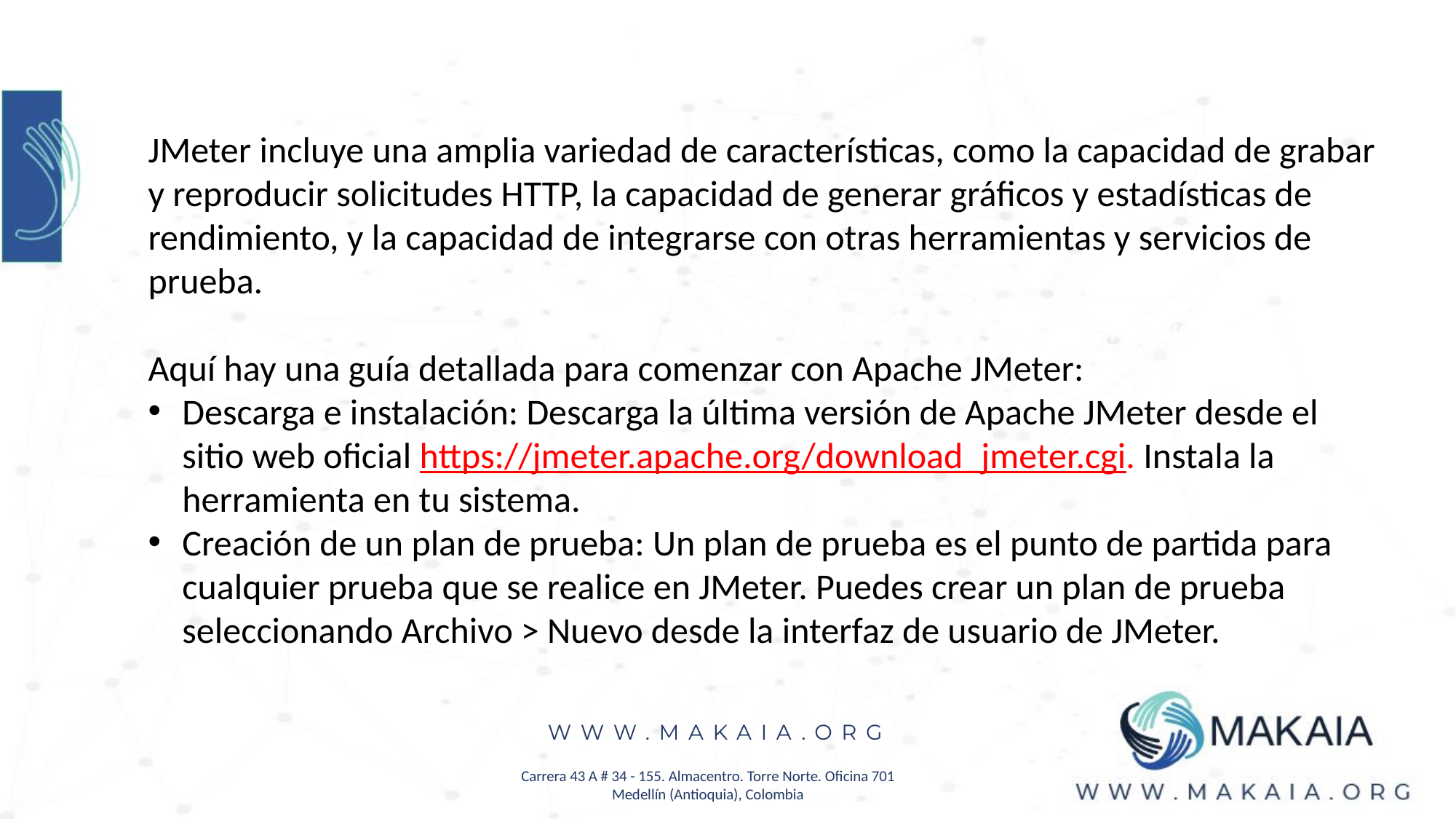

JMeter incluye una amplia variedad de características, como la capacidad de grabar y reproducir solicitudes HTTP, la capacidad de generar gráficos y estadísticas de rendimiento, y la capacidad de integrarse con otras herramientas y servicios de prueba.

Aquí hay una guía detallada para comenzar con Apache JMeter:
Descarga e instalación: Descarga la última versión de Apache JMeter desde el sitio web oficial https://jmeter.apache.org/download_jmeter.cgi. Instala la herramienta en tu sistema.
Creación de un plan de prueba: Un plan de prueba es el punto de partida para cualquier prueba que se realice en JMeter. Puedes crear un plan de prueba seleccionando Archivo > Nuevo desde la interfaz de usuario de JMeter.

WWW.MAKAIA.ORG
Carrera 43 A # 34 - 155. Almacentro. Torre Norte. Oficina 701
Medellín (Antioquia), Colombia